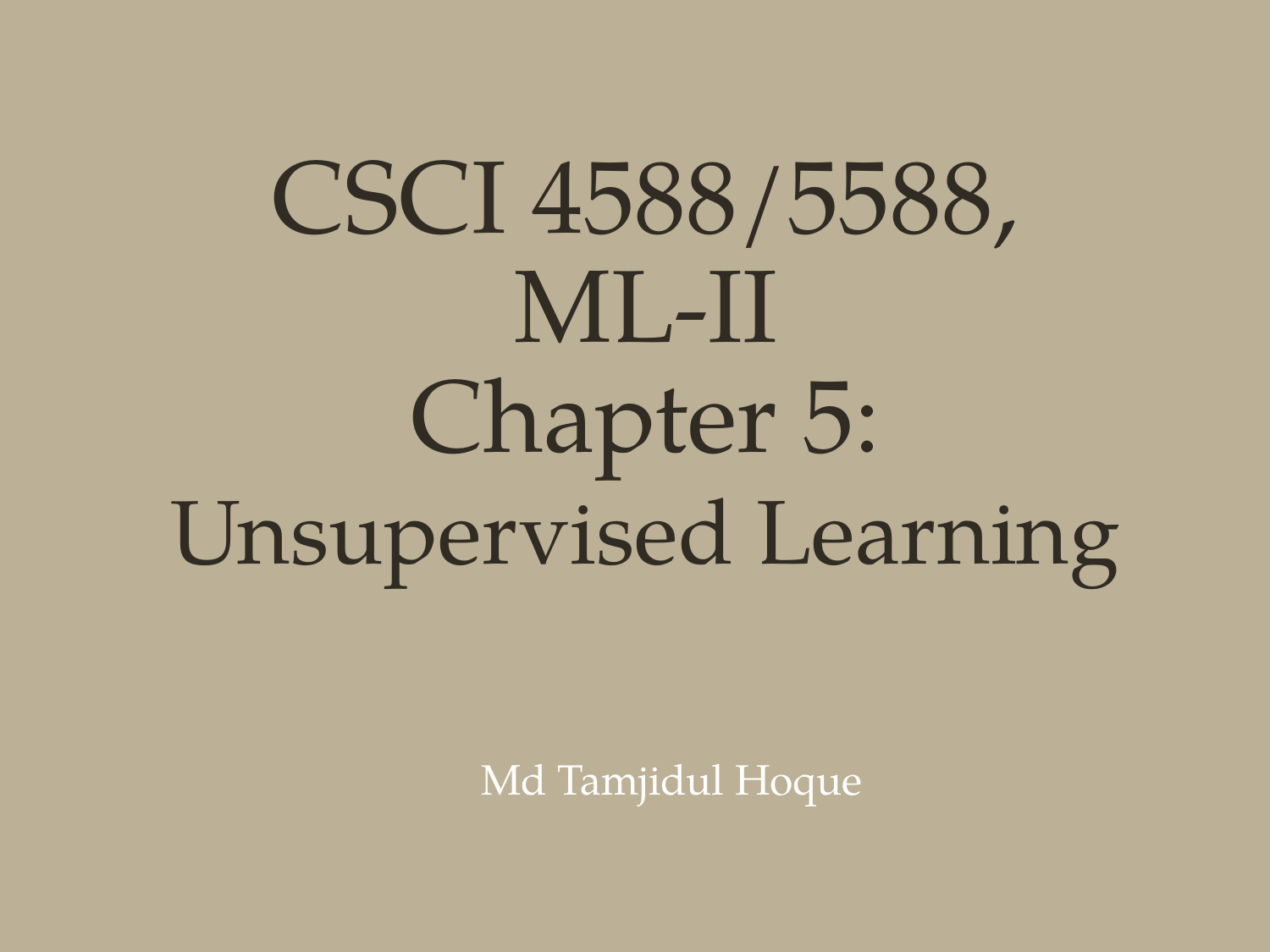

# CSCI 4588/5588, ML-II Chapter 5: Unsupervised Learning

Md Tamjidul Hoque